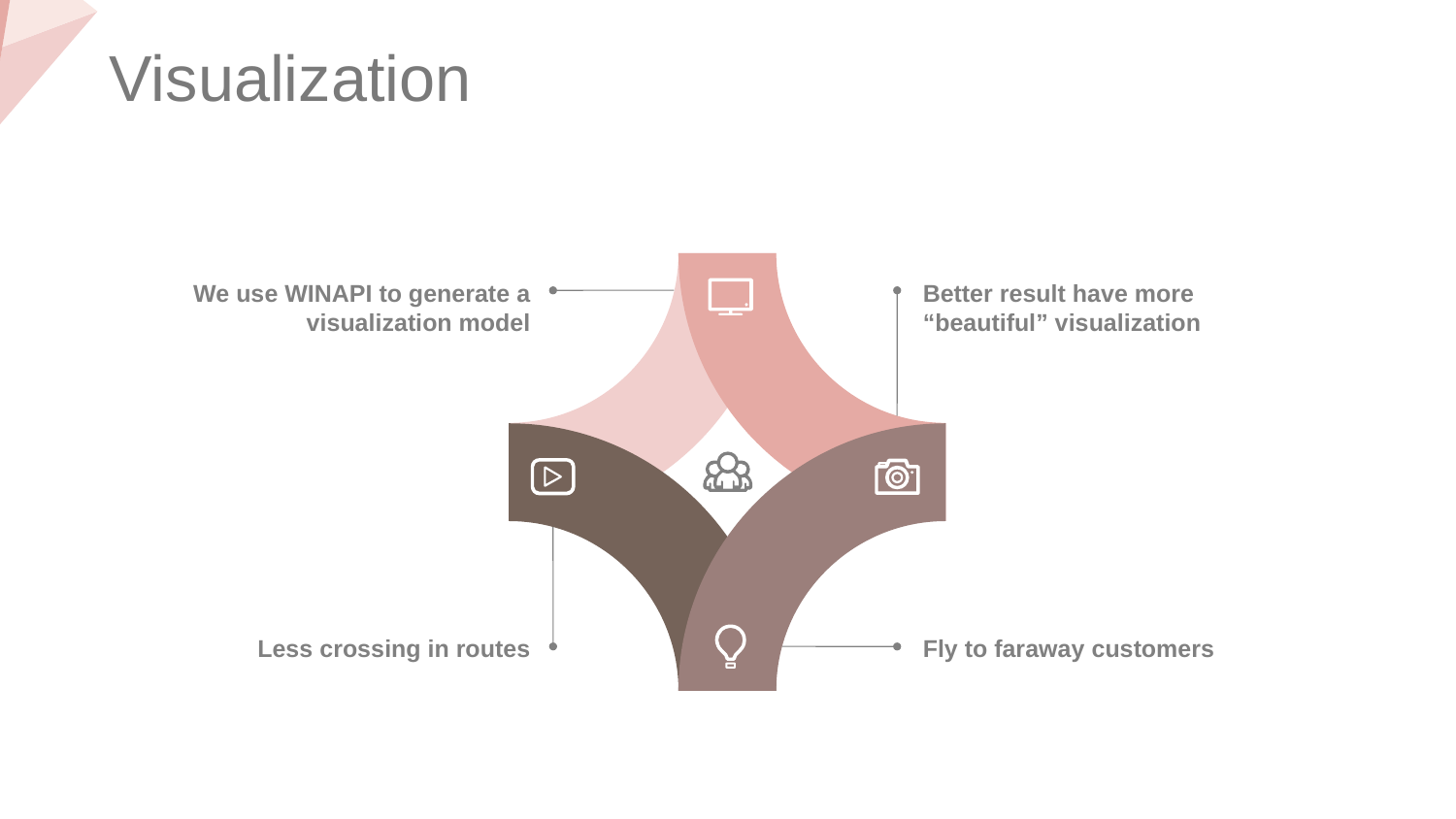

Visualization

We use WINAPI to generate a visualization model

Better result have more “beautiful” visualization

Less crossing in routes
Fly to faraway customers